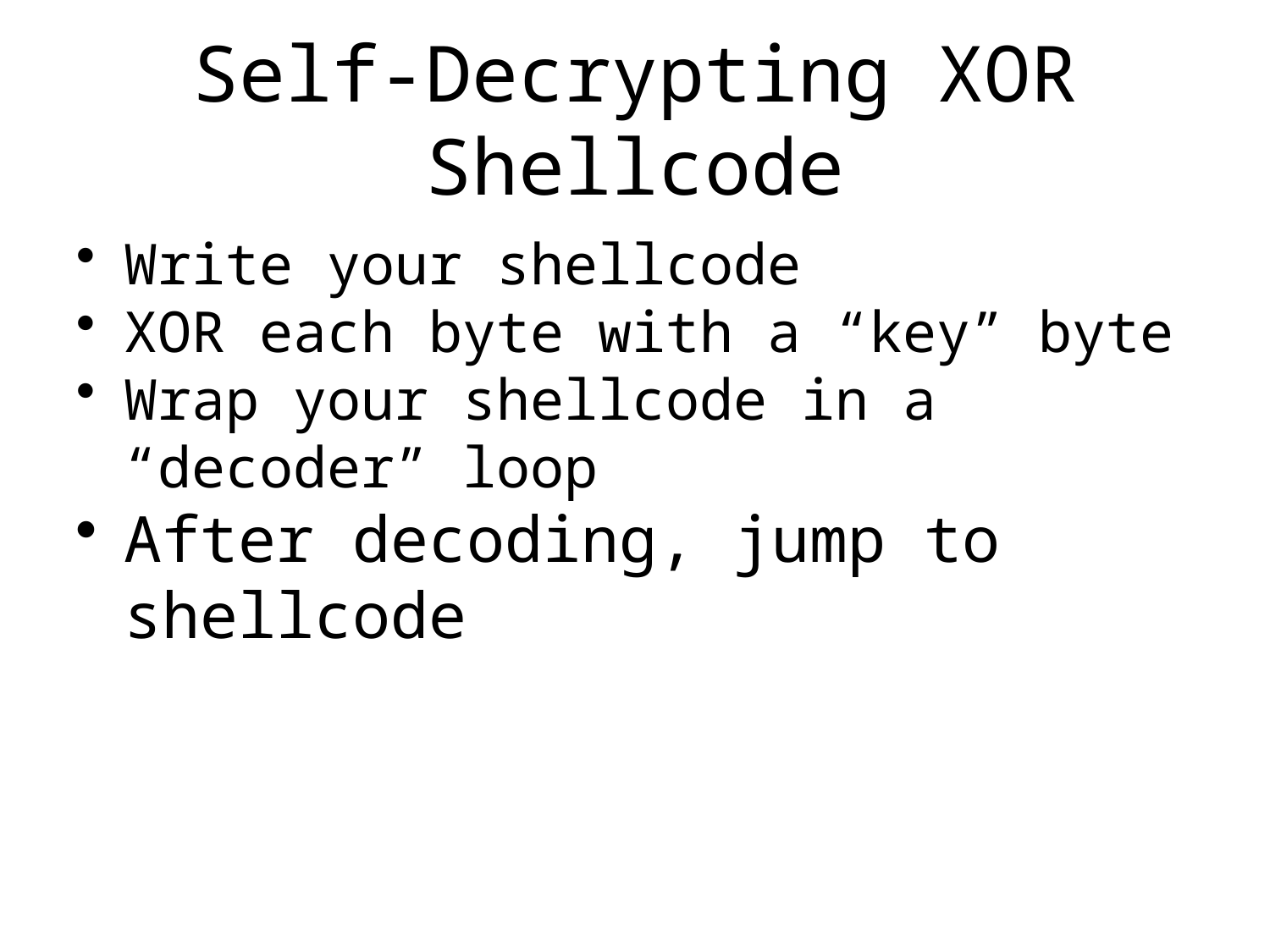

# Self-Decrypting XOR Shellcode
Write your shellcode
XOR each byte with a “key” byte
Wrap your shellcode in a “decoder” loop
After decoding, jump to shellcode